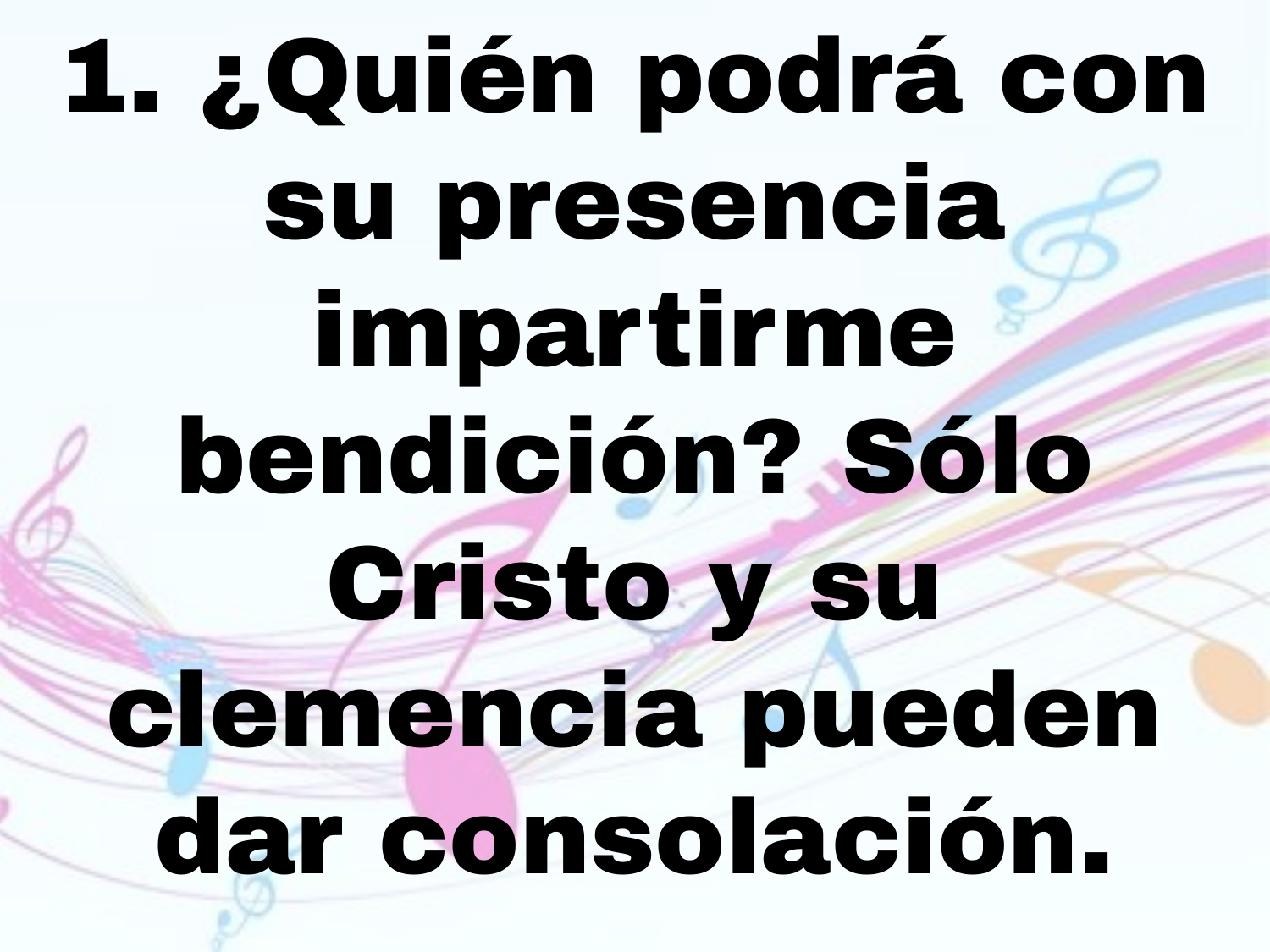

1. ¿Quién podrá con su presencia impartirme bendición? Sólo Cristo y su clemencia pueden dar consolación.